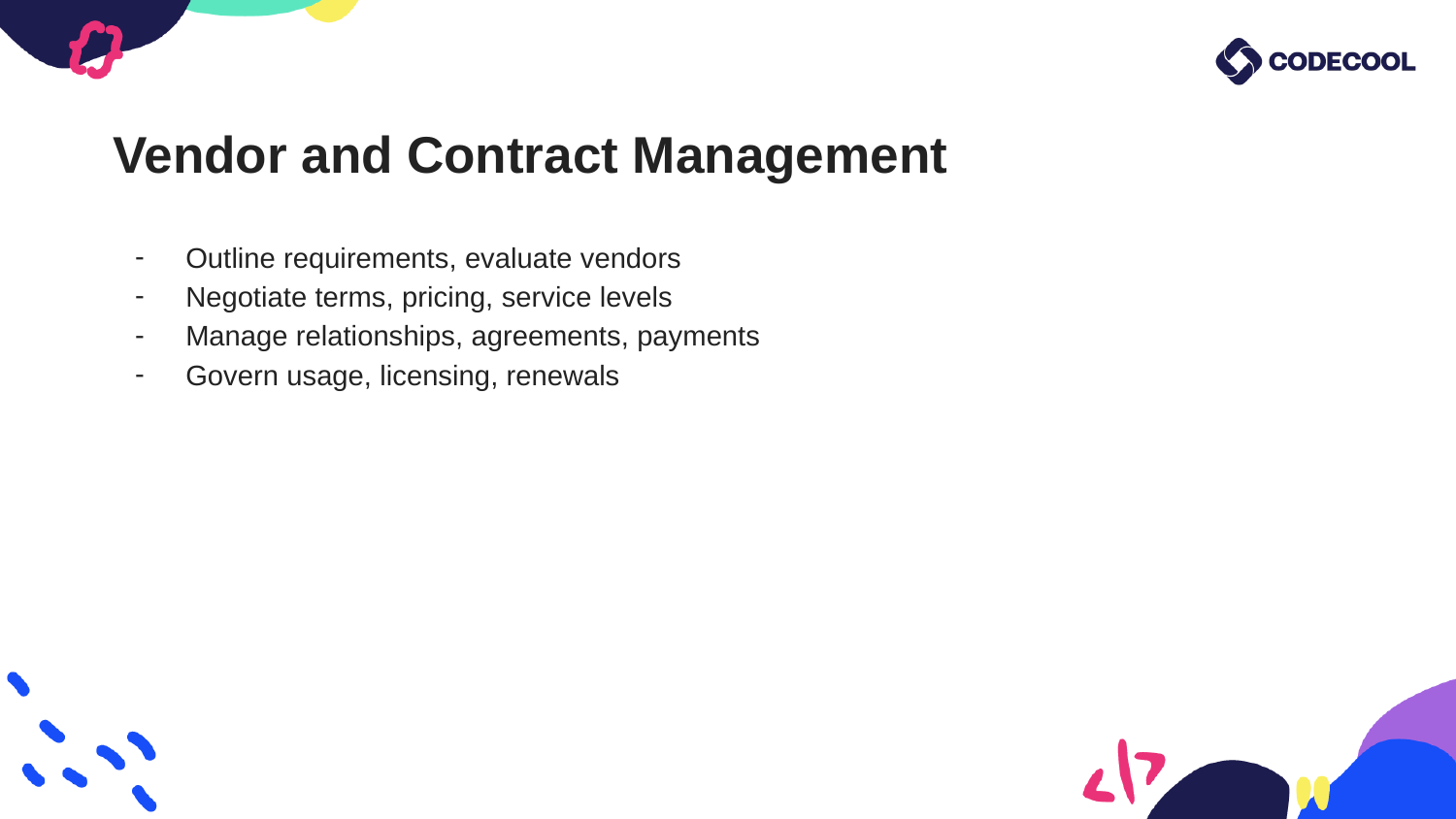

# Vendor and Contract Management
Outline requirements, evaluate vendors
Negotiate terms, pricing, service levels
Manage relationships, agreements, payments
Govern usage, licensing, renewals